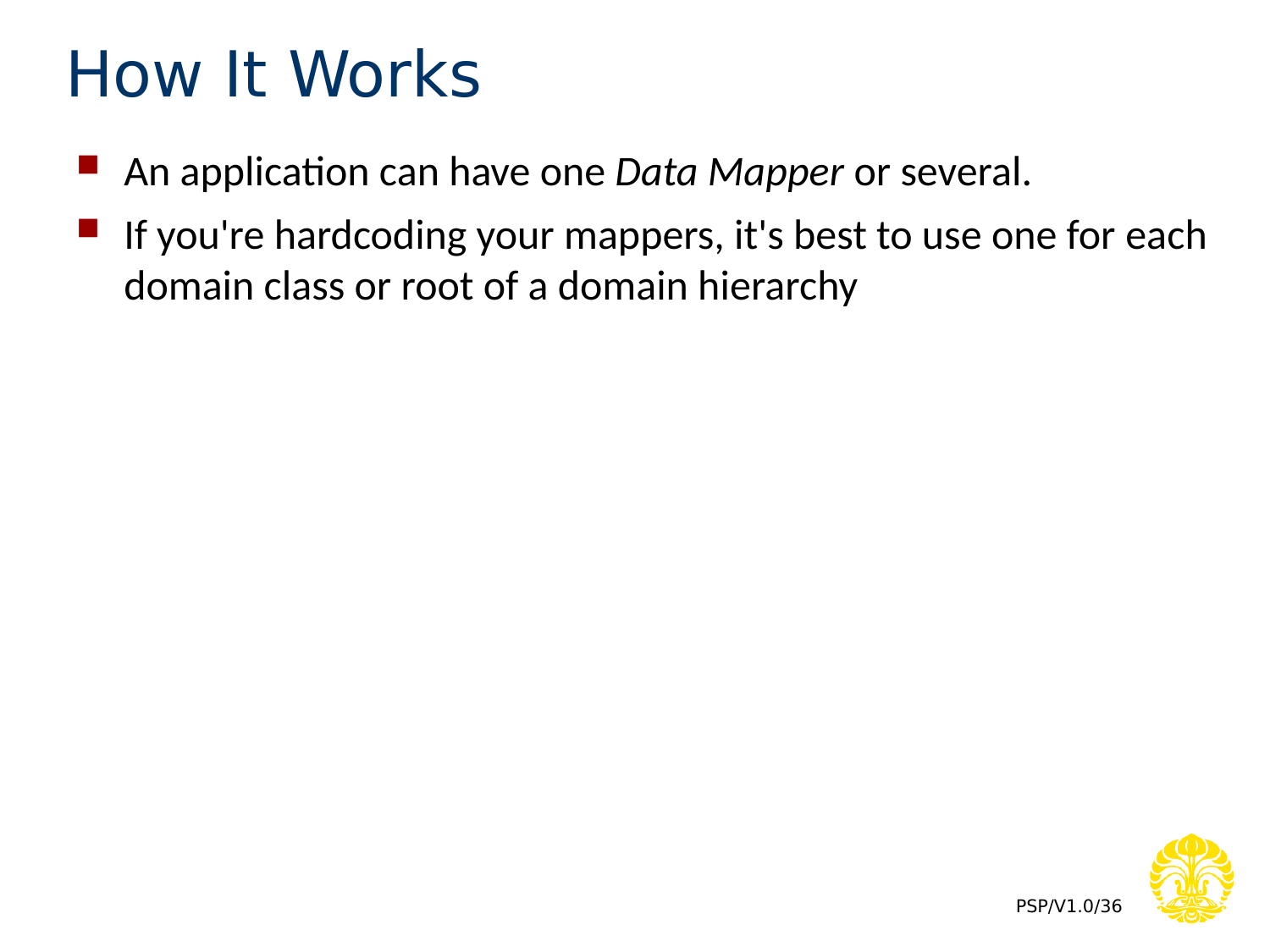

# How It Works
An application can have one Data Mapper or several.
If you're hardcoding your mappers, it's best to use one for each domain class or root of a domain hierarchy